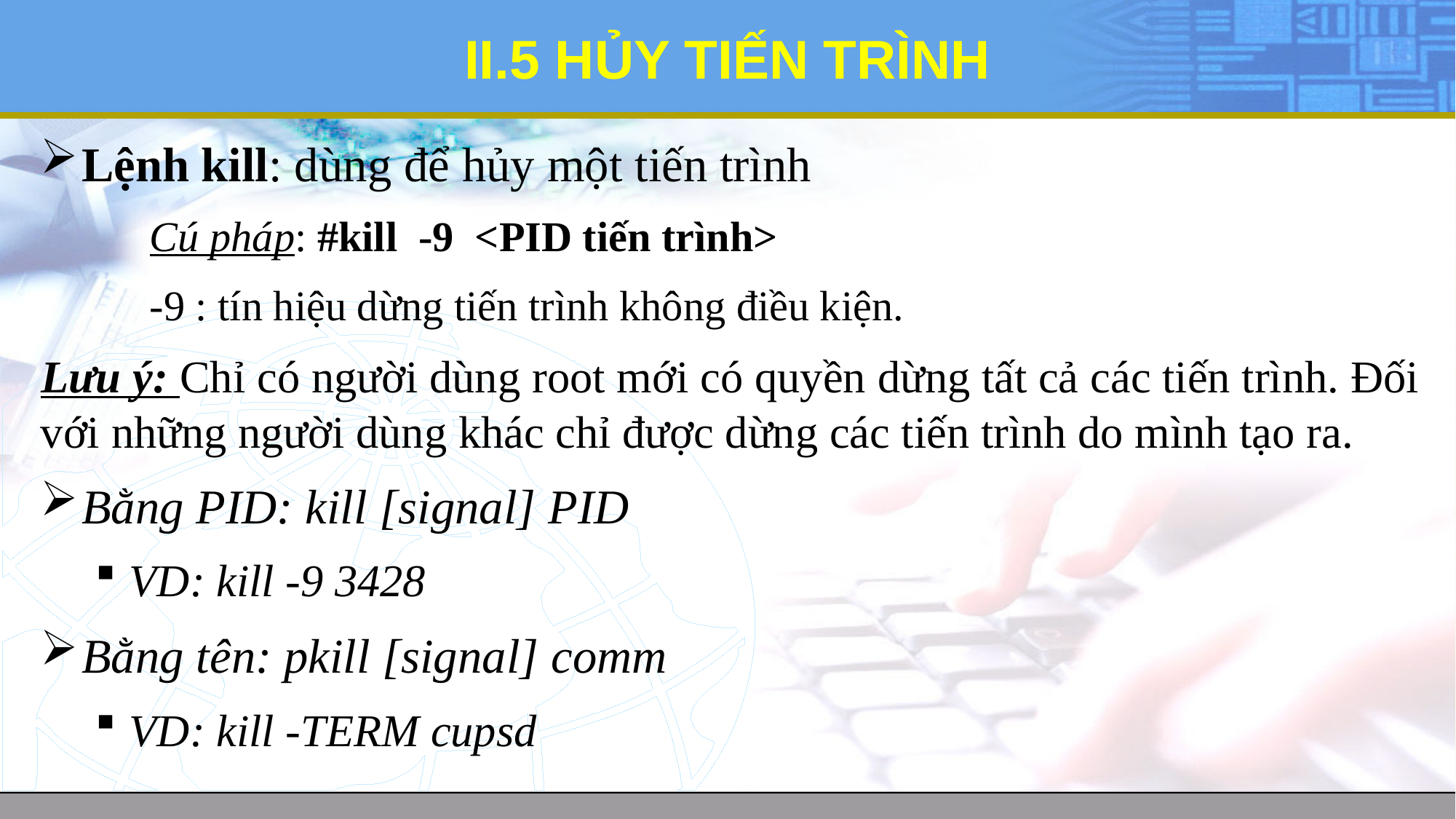

# II.5 HỦY TIẾN TRÌNH
Lệnh kill: dùng để hủy một tiến trình
Cú pháp: #kill  -9  <PID tiến trình>
-9 : tín hiệu dừng tiến trình không điều kiện.
Lưu ý: Chỉ có người dùng root mới có quyền dừng tất cả các tiến trình. Đối với những người dùng khác chỉ được dừng các tiến trình do mình tạo ra.
Bằng PID: kill [signal] PID
VD: kill -9 3428
Bằng tên: pkill [signal] comm
VD: kill -TERM cupsd